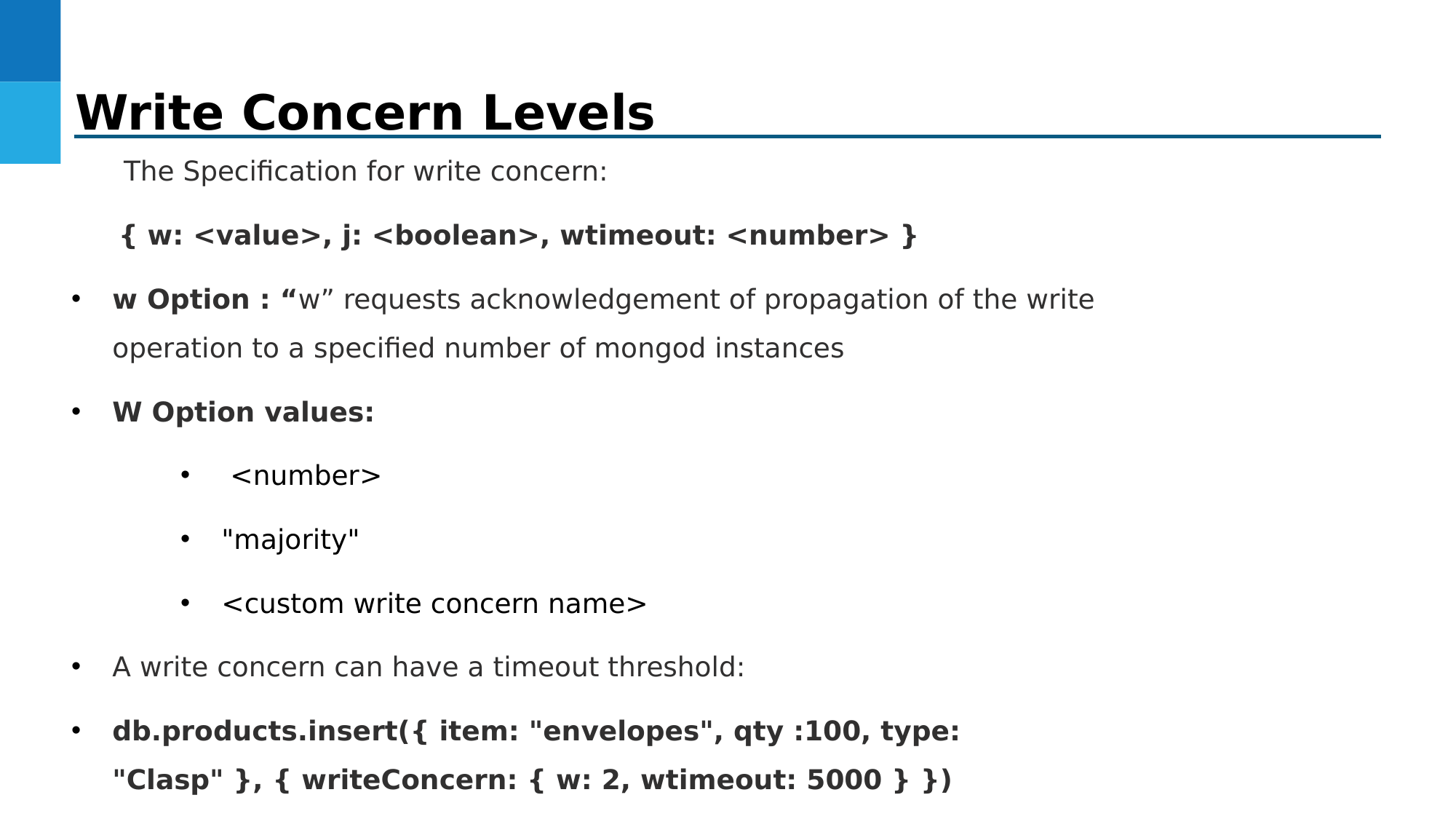

Write Concern Levels
      The Specification for write concern:
     { w: <value>, j: <boolean>, wtimeout: <number> }
w Option : “w” requests acknowledgement of propagation of the write operation to a specified number of mongod instances
W Option values:
 <number>
"majority"
<custom write concern name>
A write concern can have a timeout threshold:
db.products.insert({ item: "envelopes", qty :100, type: "Clasp" }, { writeConcern: { w: 2, wtimeout: 5000 } })

DO NOT WRITE ANYTHING
HERE. LEAVE THIS SPACE FOR
 WEBCAM